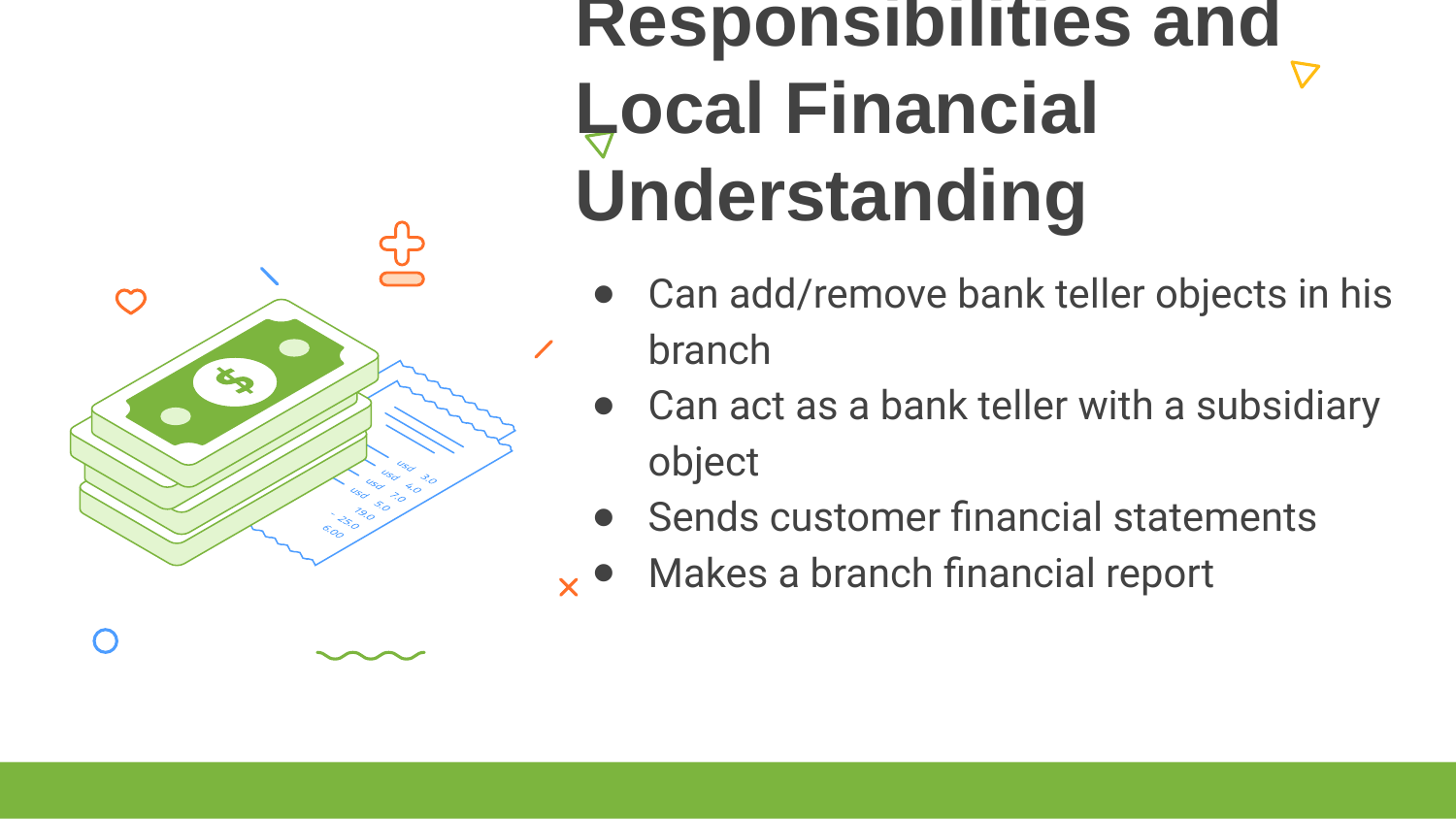

Responsibilities and Local Financial Understanding

Can add/remove bank teller objects in his branch
Can act as a bank teller with a subsidiary object
Sends customer financial statements
Makes a branch financial report